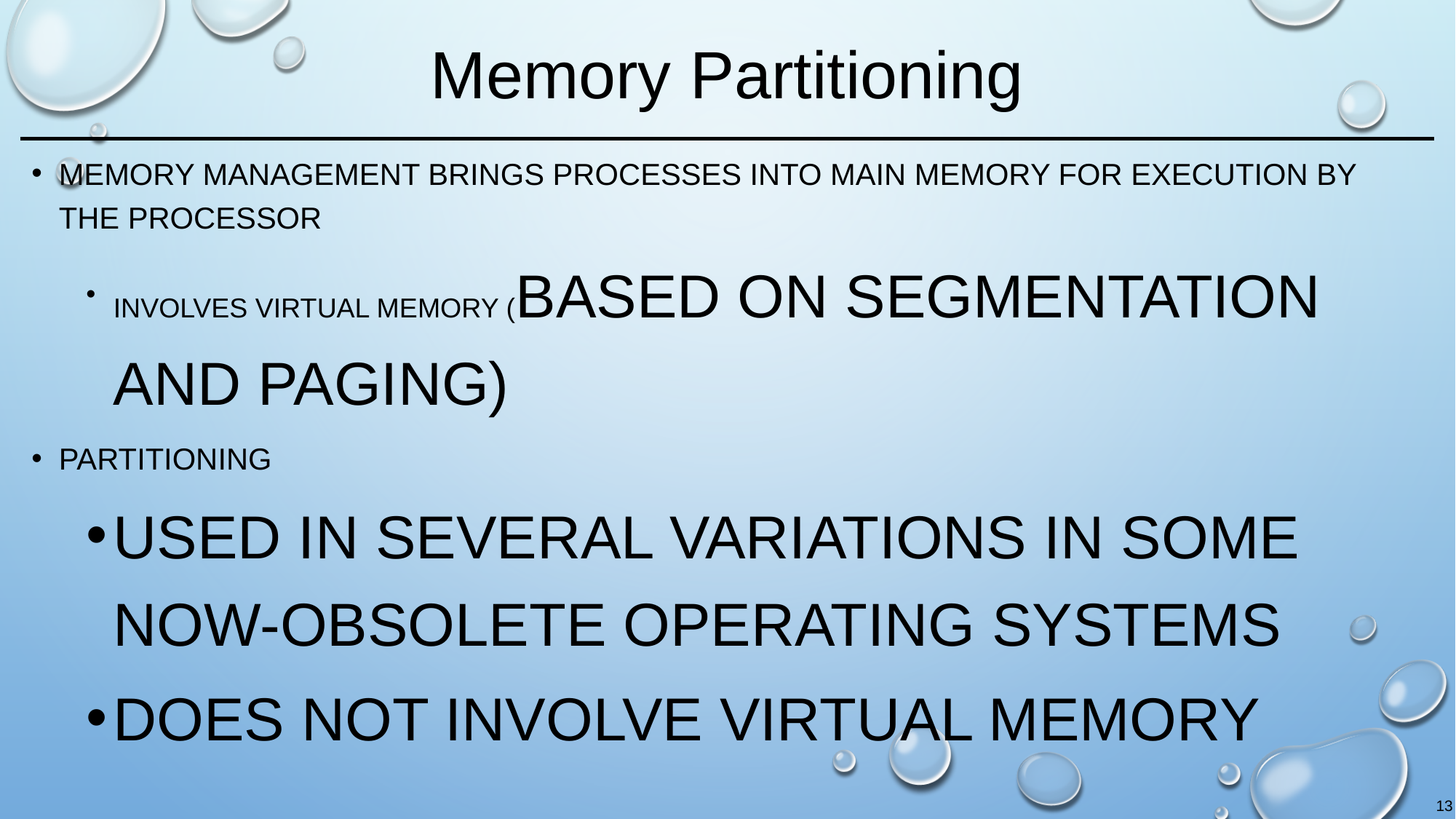

# Memory Partitioning
Memory management brings processes into main memory for execution by the processor
involves virtual memory (based on segmentation and paging)
Partitioning
used in several variations in some now-obsolete operating systems
does not involve virtual memory
13